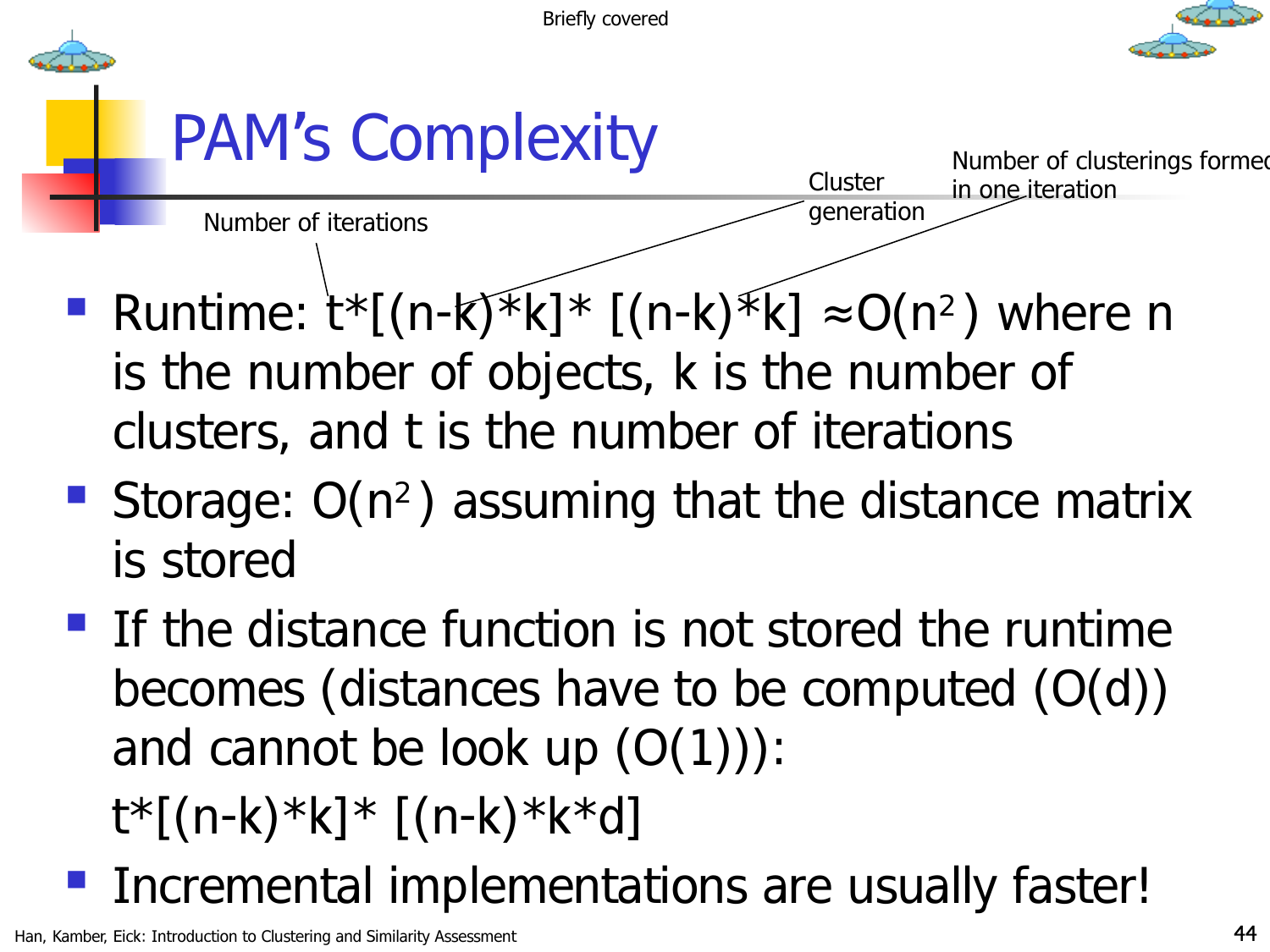

Briefly covered
# PAM’s Complexity
Number of clusterings formed
in one iteration
Cluster
generation
Number of iterations
Runtime: t*[(n-k)*k]* [(n-k)*k] ≈O(n2 ) where n is the number of objects, k is the number of clusters, and t is the number of iterations
Storage: O(n2 ) assuming that the distance matrix is stored
If the distance function is not stored the runtime becomes (distances have to be computed (O(d)) and cannot be look up (O(1))):
   t*[(n-k)*k]* [(n-k)*k*d]
Incremental implementations are usually faster!

44